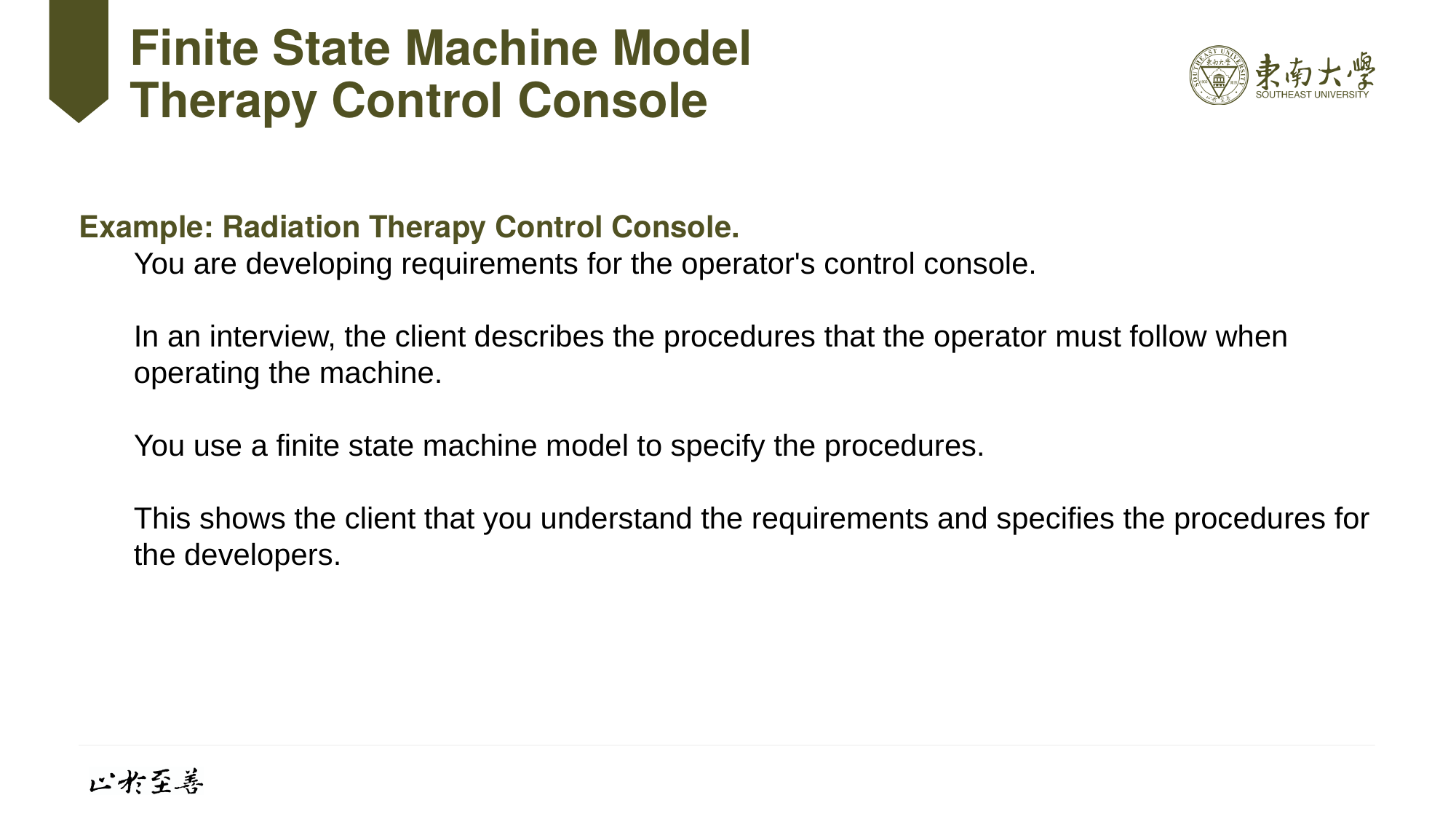

# Finite State Machine Model Therapy Control Console
Example: Radiation Therapy Control Console.
You are developing requirements for the operator's control console.

In an interview, the client describes the procedures that the operator must follow when operating the machine.

You use a finite state machine model to specify the procedures.

This shows the client that you understand the requirements and specifies the procedures for the developers.
48